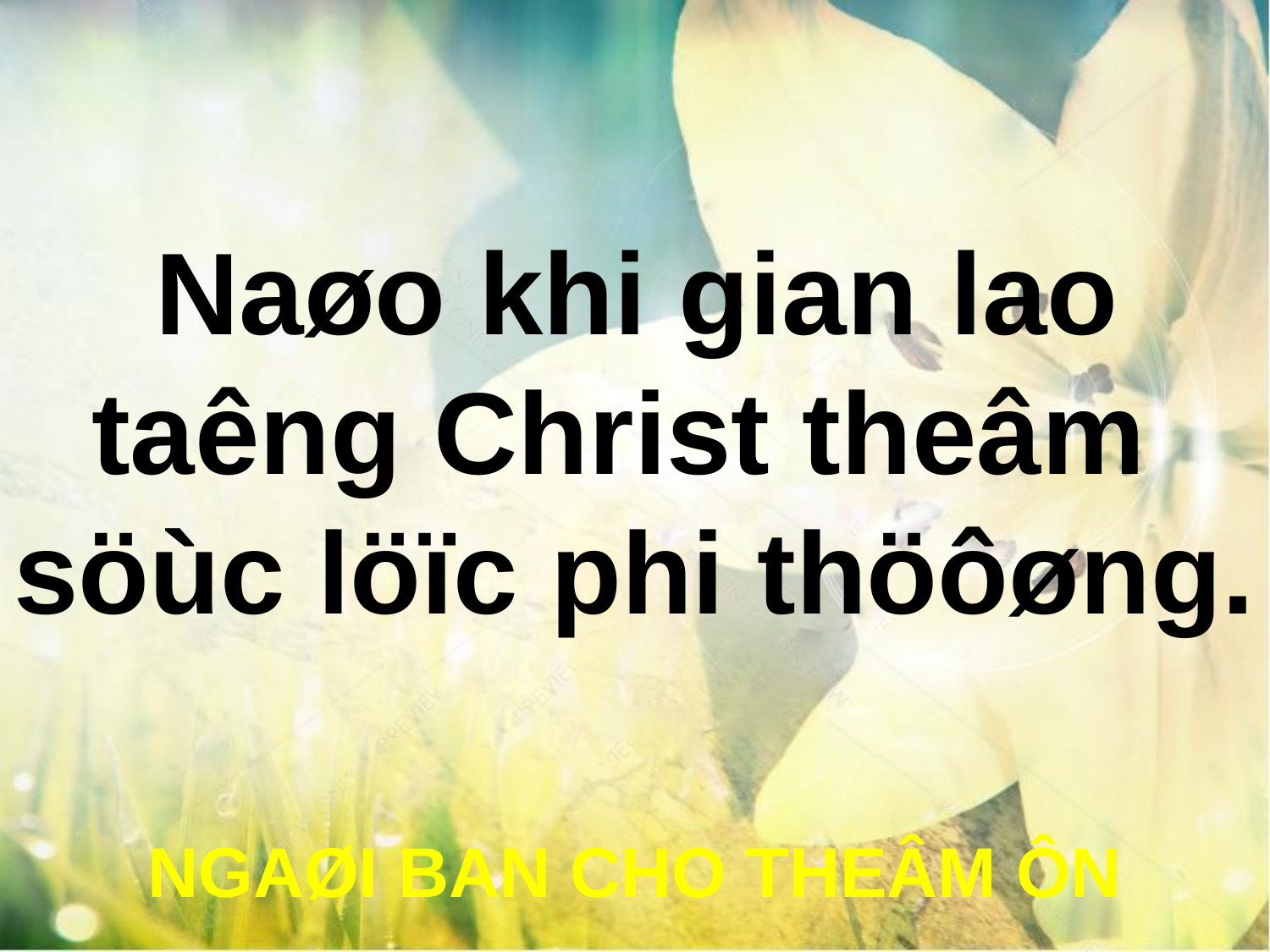

Naøo khi gian lao
taêng Christ theâm
söùc löïc phi thöôøng.
NGAØI BAN CHO THEÂM ÔN